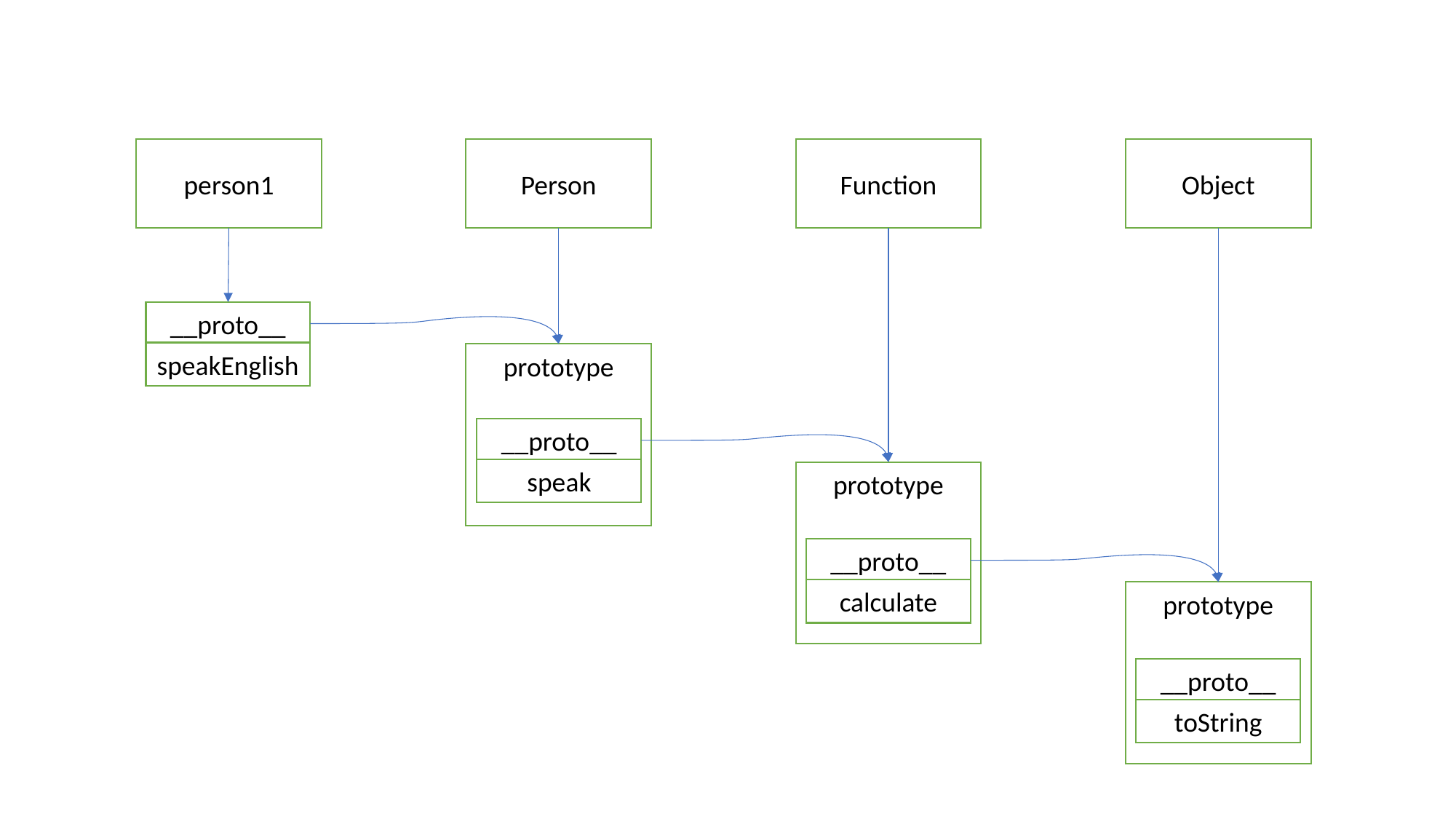

person1
Person
Function
Object
__proto__
speakEnglish
prototype
__proto__
speak
prototype
__proto__
calculate
prototype
__proto__
toString